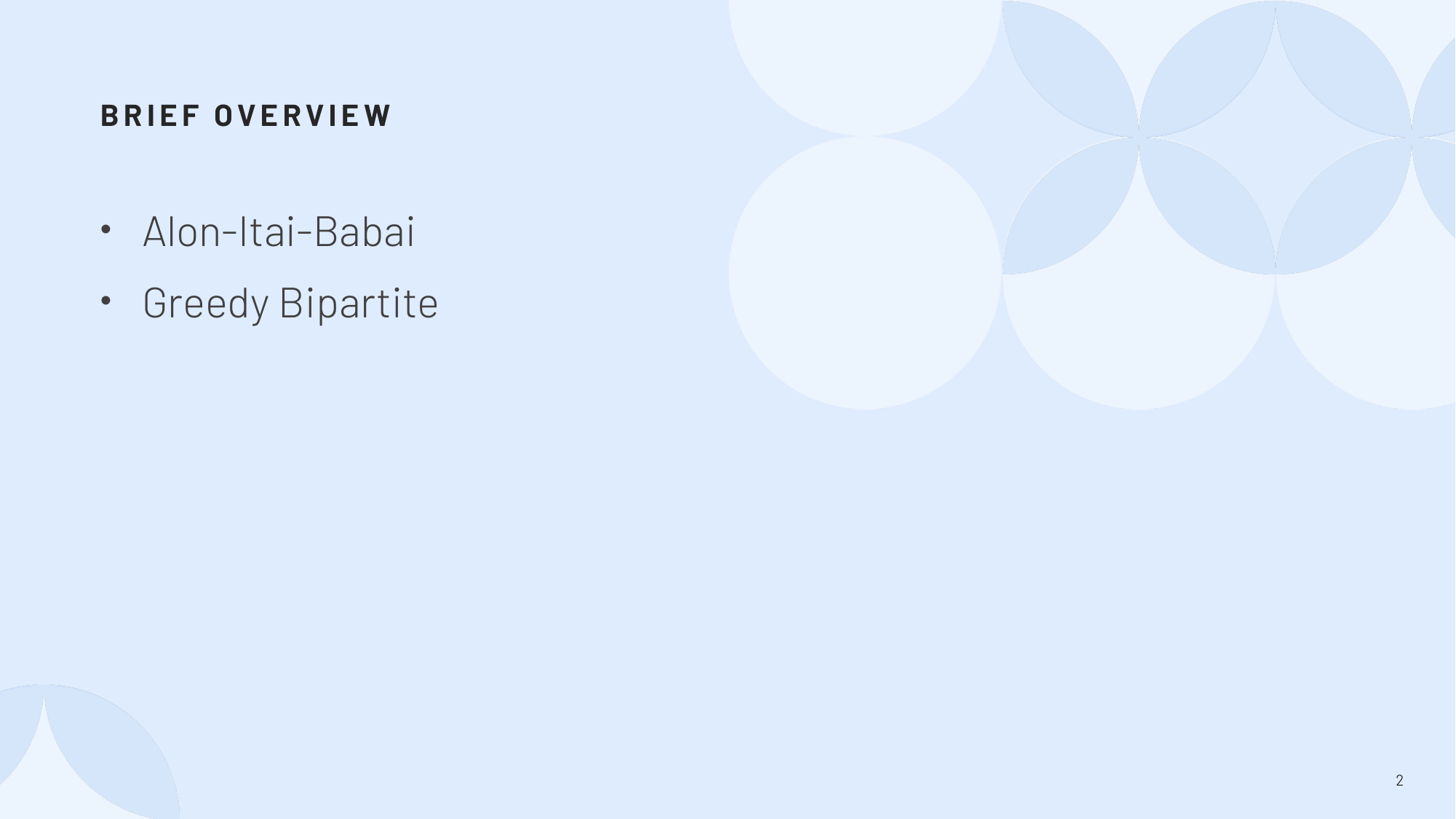

# Brief overview
Alon-Itai-Babai
Greedy Bipartite

2